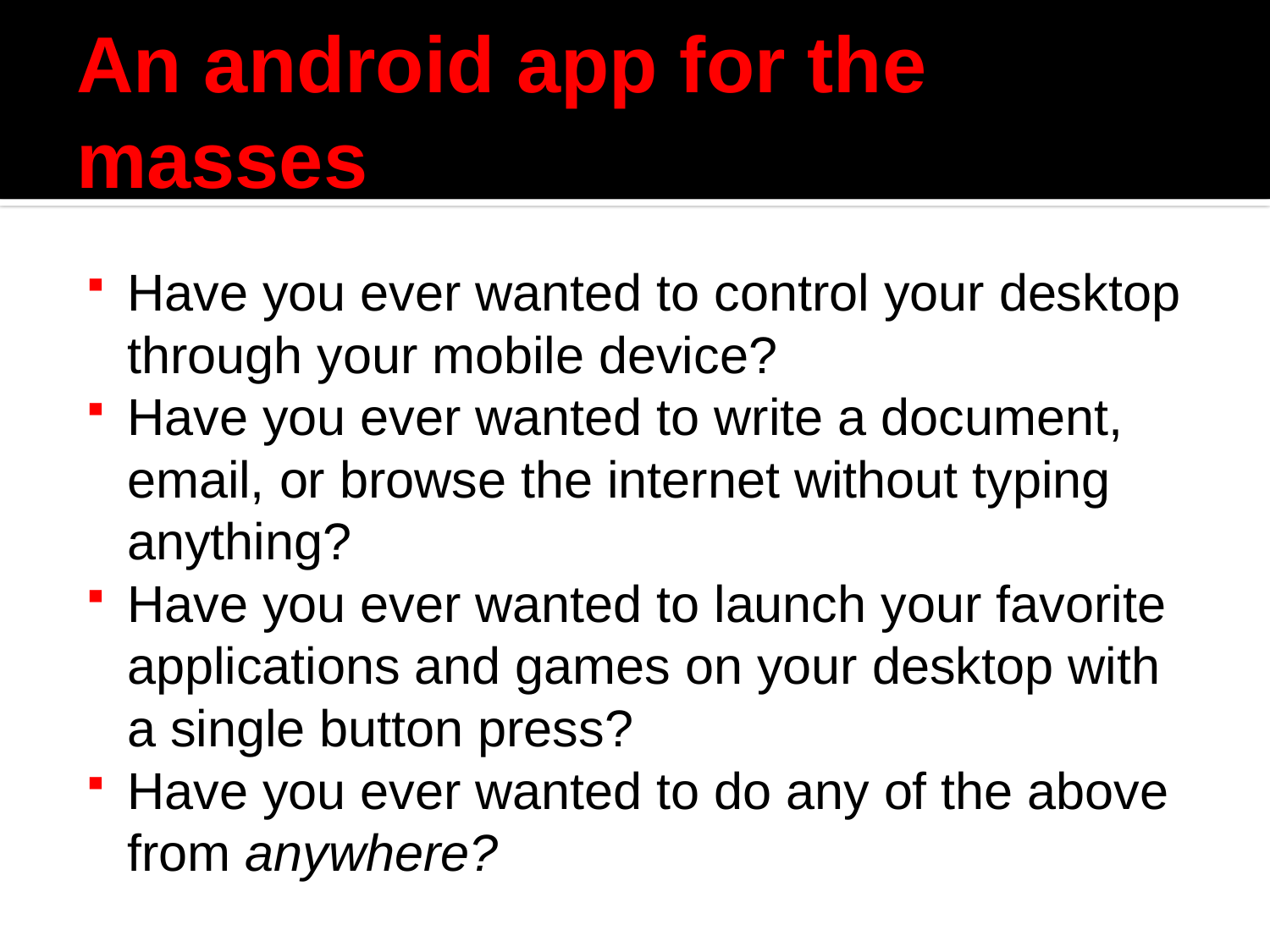

# An android app for the masses
Have you ever wanted to control your desktop through your mobile device?
Have you ever wanted to write a document, email, or browse the internet without typing anything?
Have you ever wanted to launch your favorite applications and games on your desktop with a single button press?
Have you ever wanted to do any of the above from anywhere?